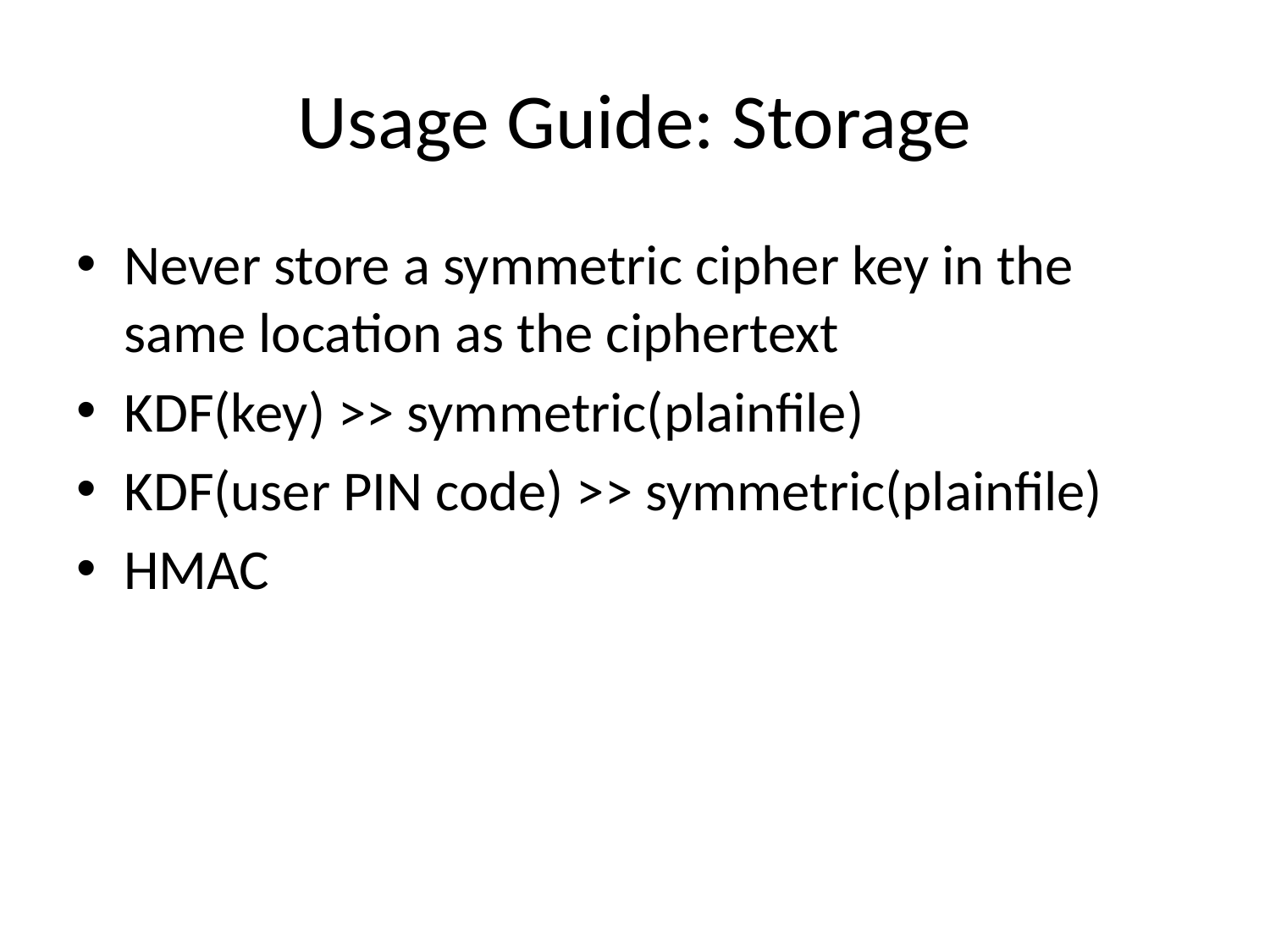

# Usage Guide: Storage
Never store a symmetric cipher key in the same location as the ciphertext
KDF(key) >> symmetric(plainfile)
KDF(user PIN code) >> symmetric(plainfile)
HMAC